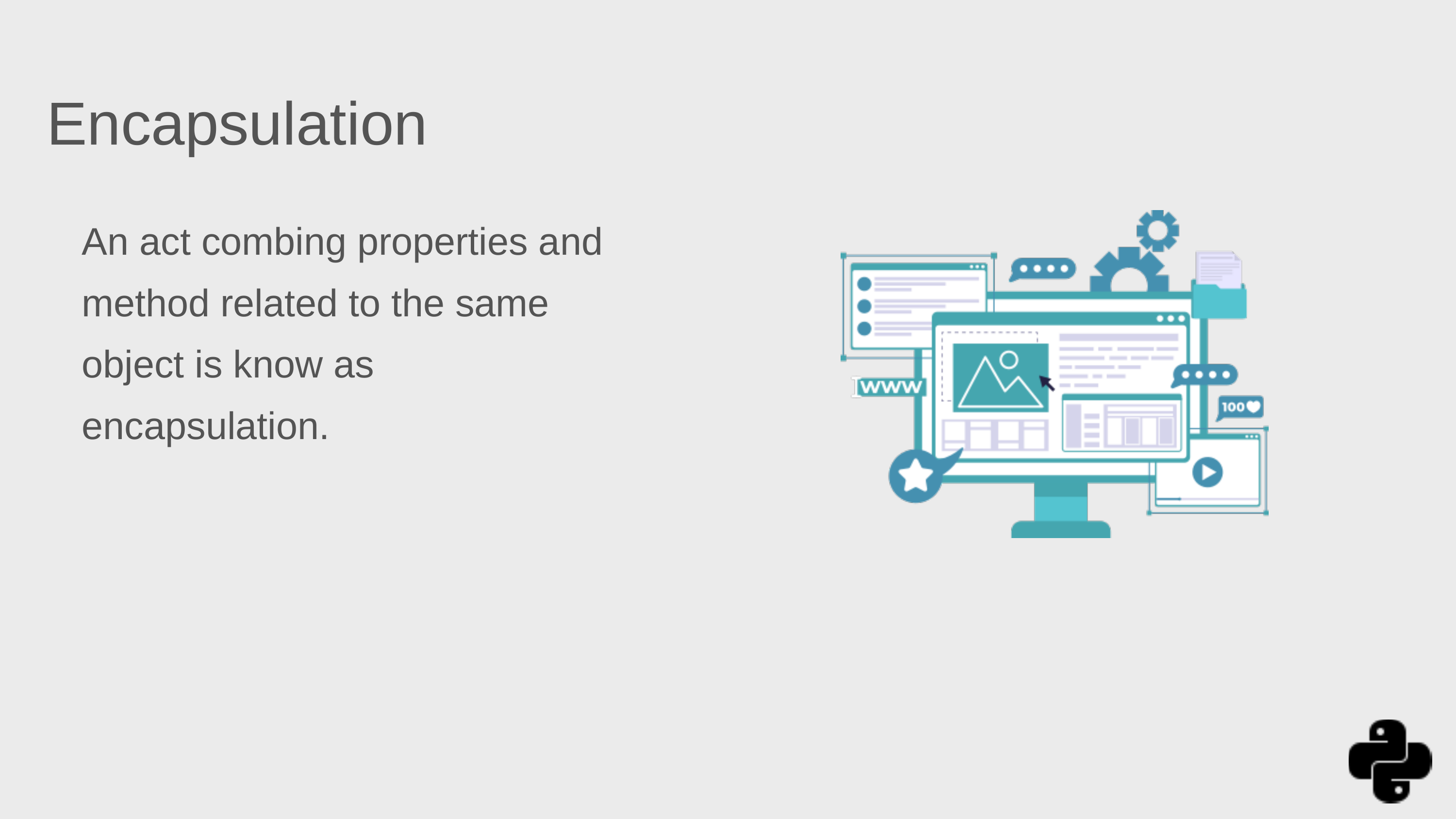

Encapsulation
An act combing properties and method related to the same object is know as encapsulation.